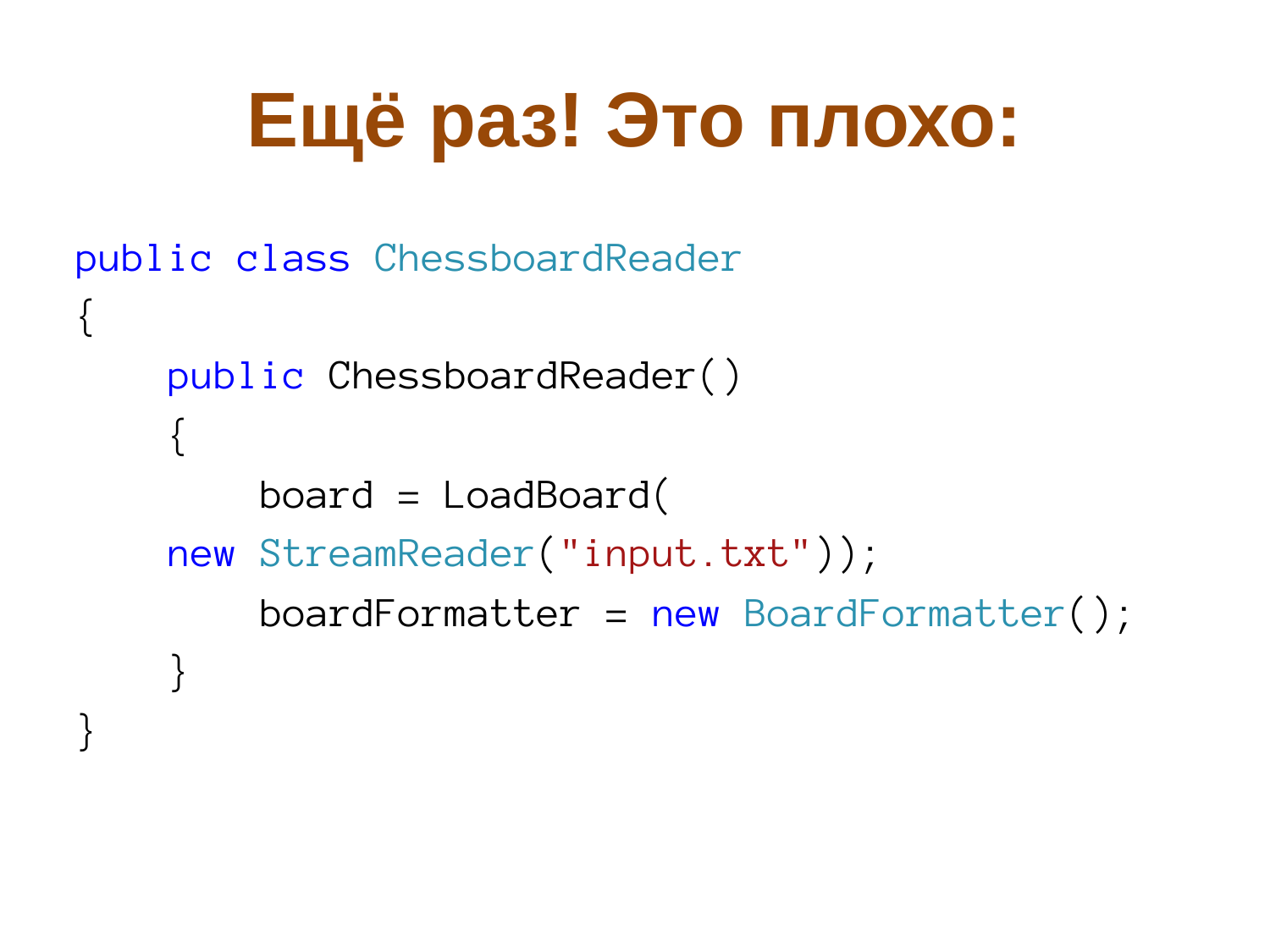

# Ещё раз! Это плохо:
public class ChessboardReader
{
    public ChessboardReader()
    {
        board = LoadBoard(
    new StreamReader("input.txt"));
        boardFormatter = new BoardFormatter();
    }
}